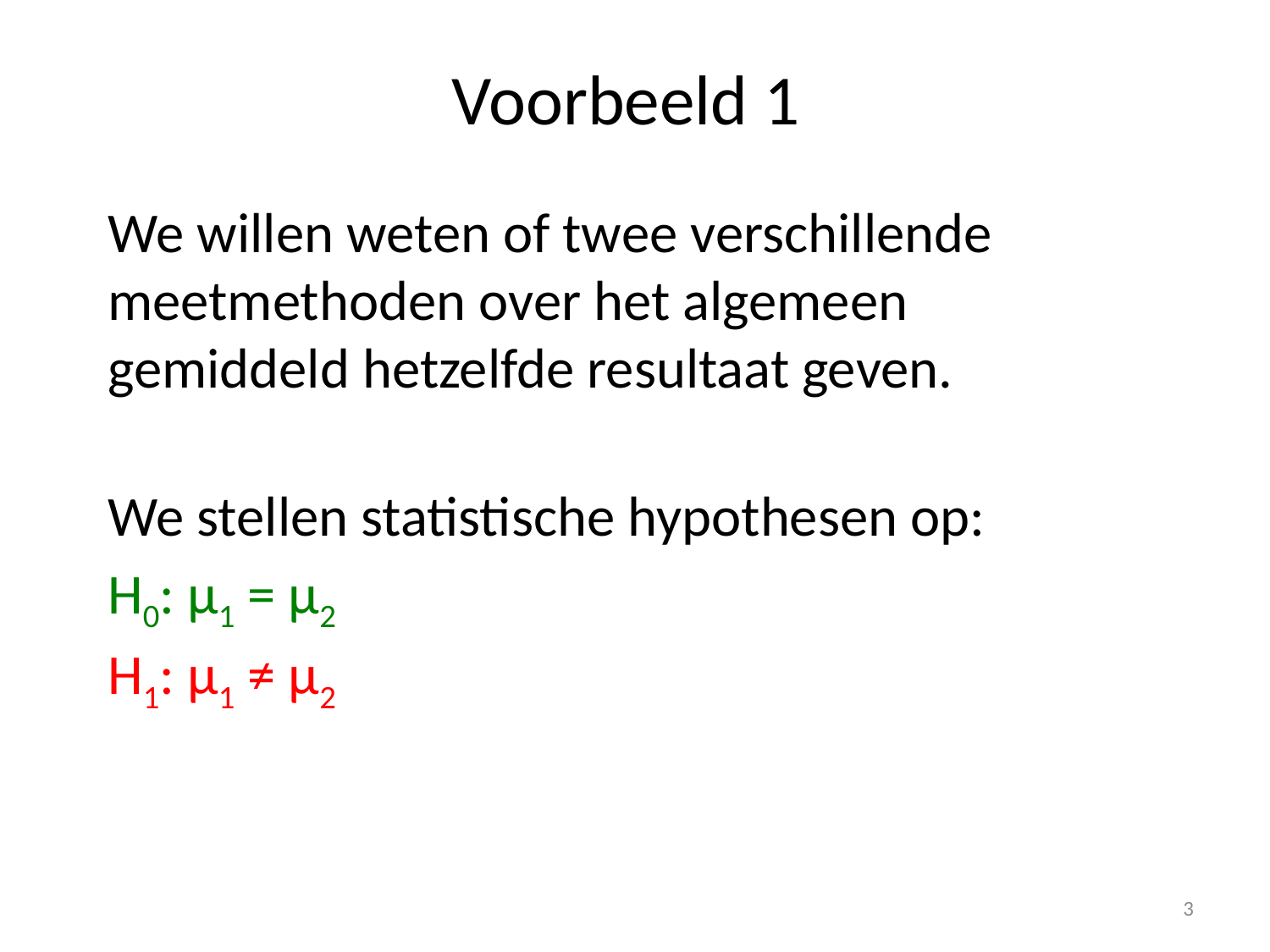

# Voorbeeld 1
We willen weten of twee verschillende meetmethoden over het algemeen gemiddeld hetzelfde resultaat geven.

We stellen statistische hypothesen op:
H0: µ1 = µ2
H1: µ1 ≠ µ2
3